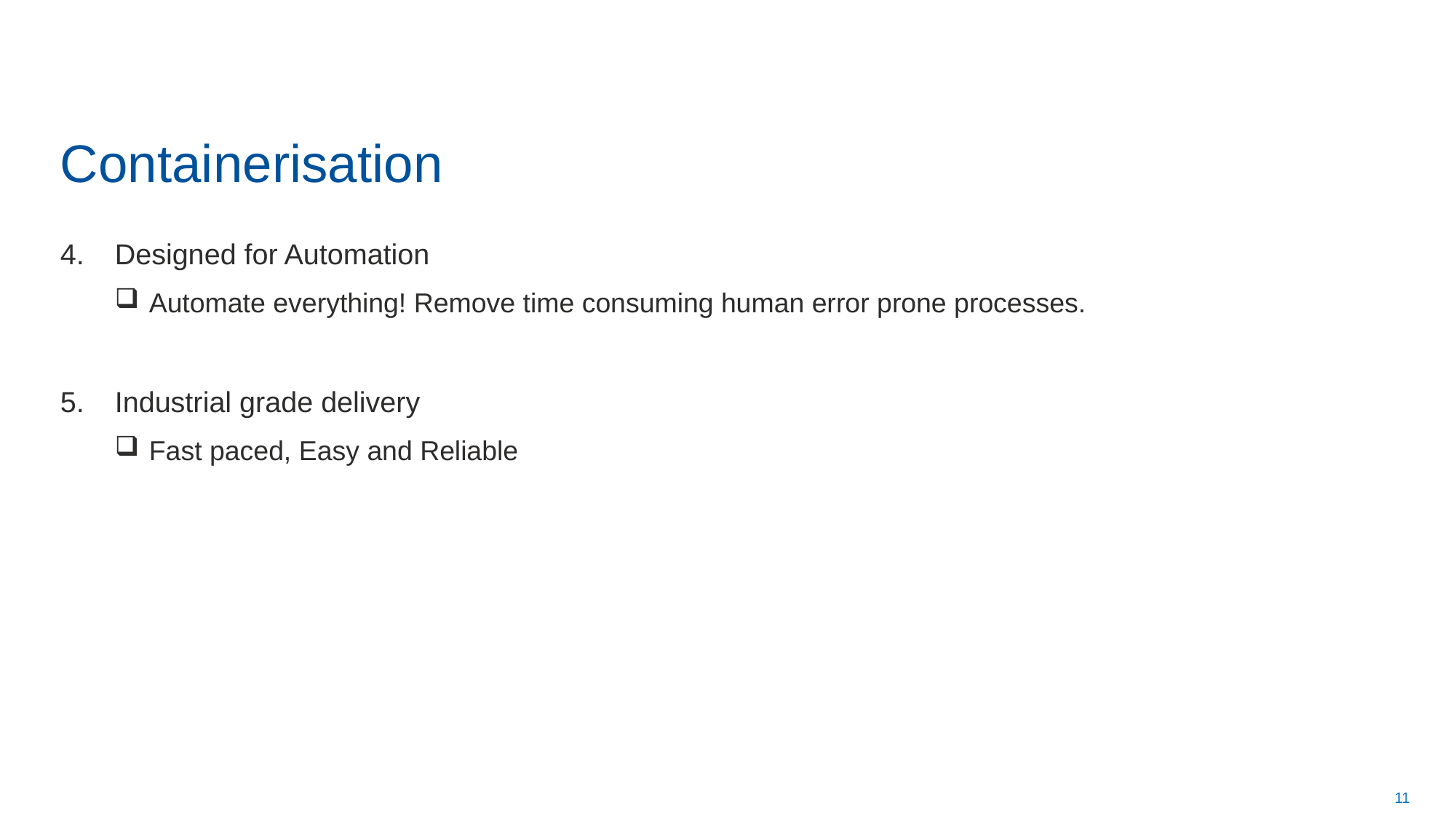

# Containerisation
Designed for Automation
Automate everything! Remove time consuming human error prone processes.

Industrial grade delivery
Fast paced, Easy and Reliable